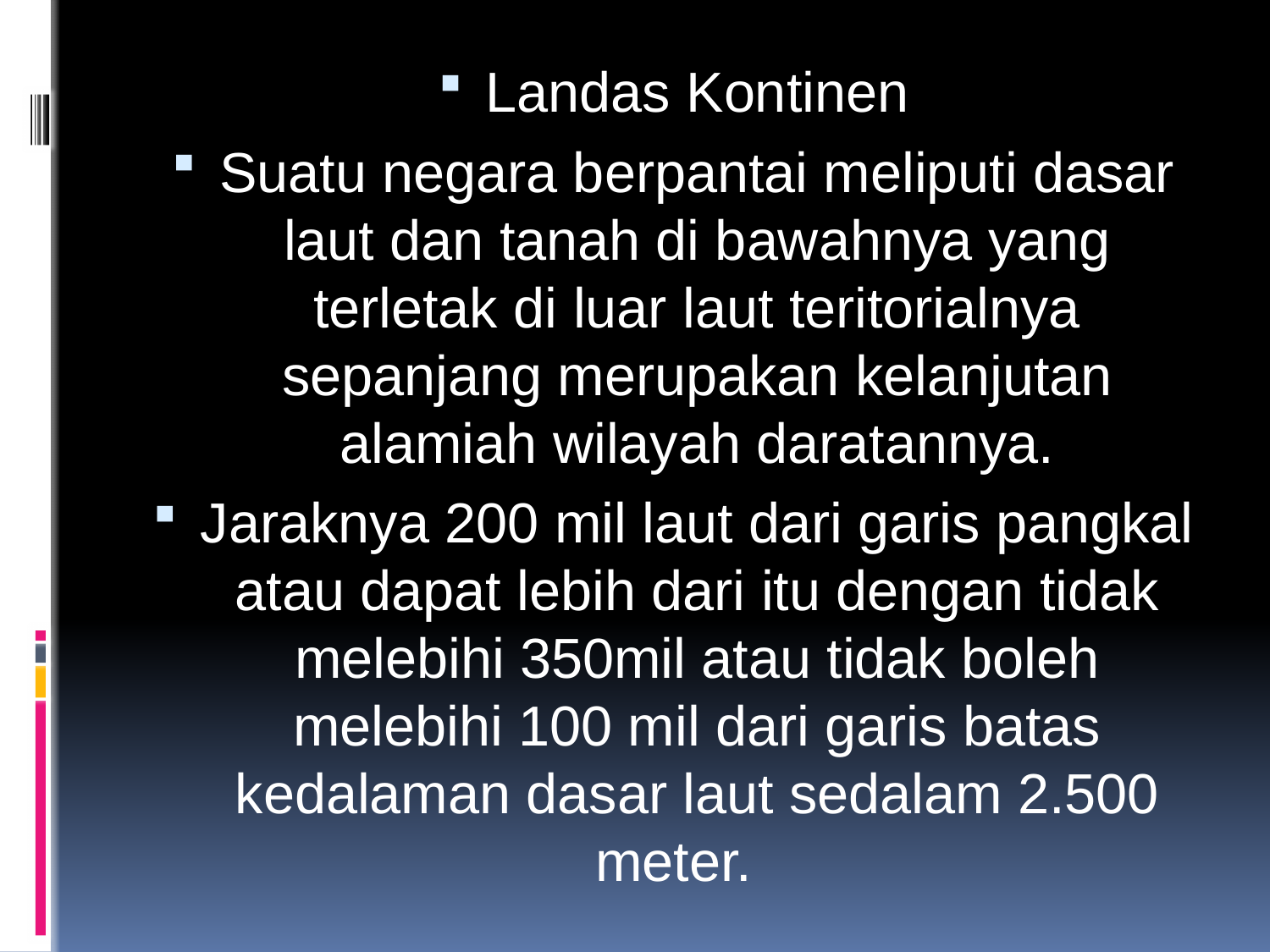

Landas Kontinen
Suatu negara berpantai meliputi dasar laut dan tanah di bawahnya yang terletak di luar laut teritorialnya sepanjang merupakan kelanjutan alamiah wilayah daratannya.
Jaraknya 200 mil laut dari garis pangkal atau dapat lebih dari itu dengan tidak melebihi 350mil atau tidak boleh melebihi 100 mil dari garis batas kedalaman dasar laut sedalam 2.500 meter.